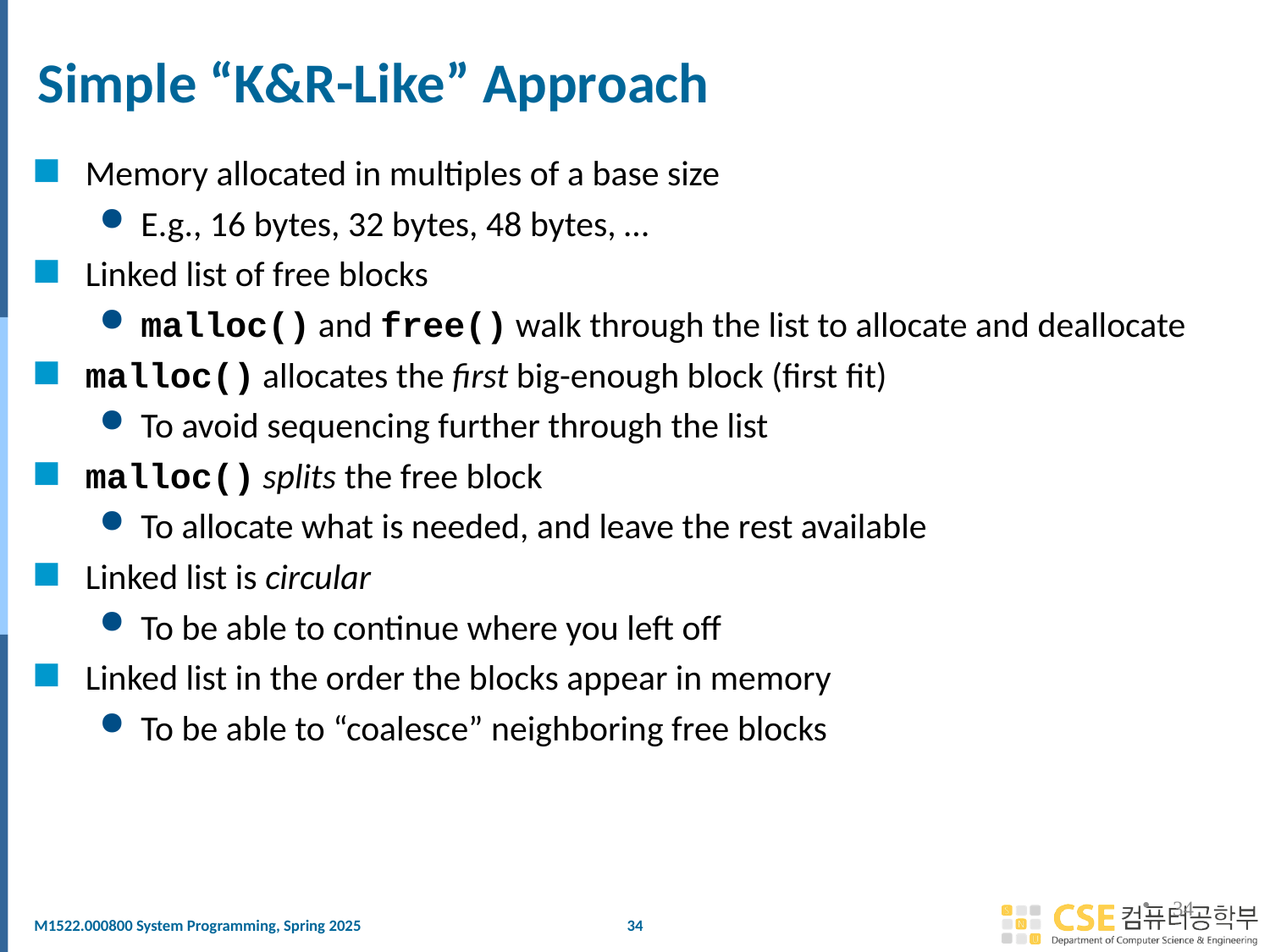

# Simple “K&R-Like” Approach
Memory allocated in multiples of a base size
E.g., 16 bytes, 32 bytes, 48 bytes, …
Linked list of free blocks
malloc() and free() walk through the list to allocate and deallocate
malloc() allocates the first big-enough block (first fit)
To avoid sequencing further through the list
malloc() splits the free block
To allocate what is needed, and leave the rest available
Linked list is circular
To be able to continue where you left off
Linked list in the order the blocks appear in memory
To be able to “coalesce” neighboring free blocks
34